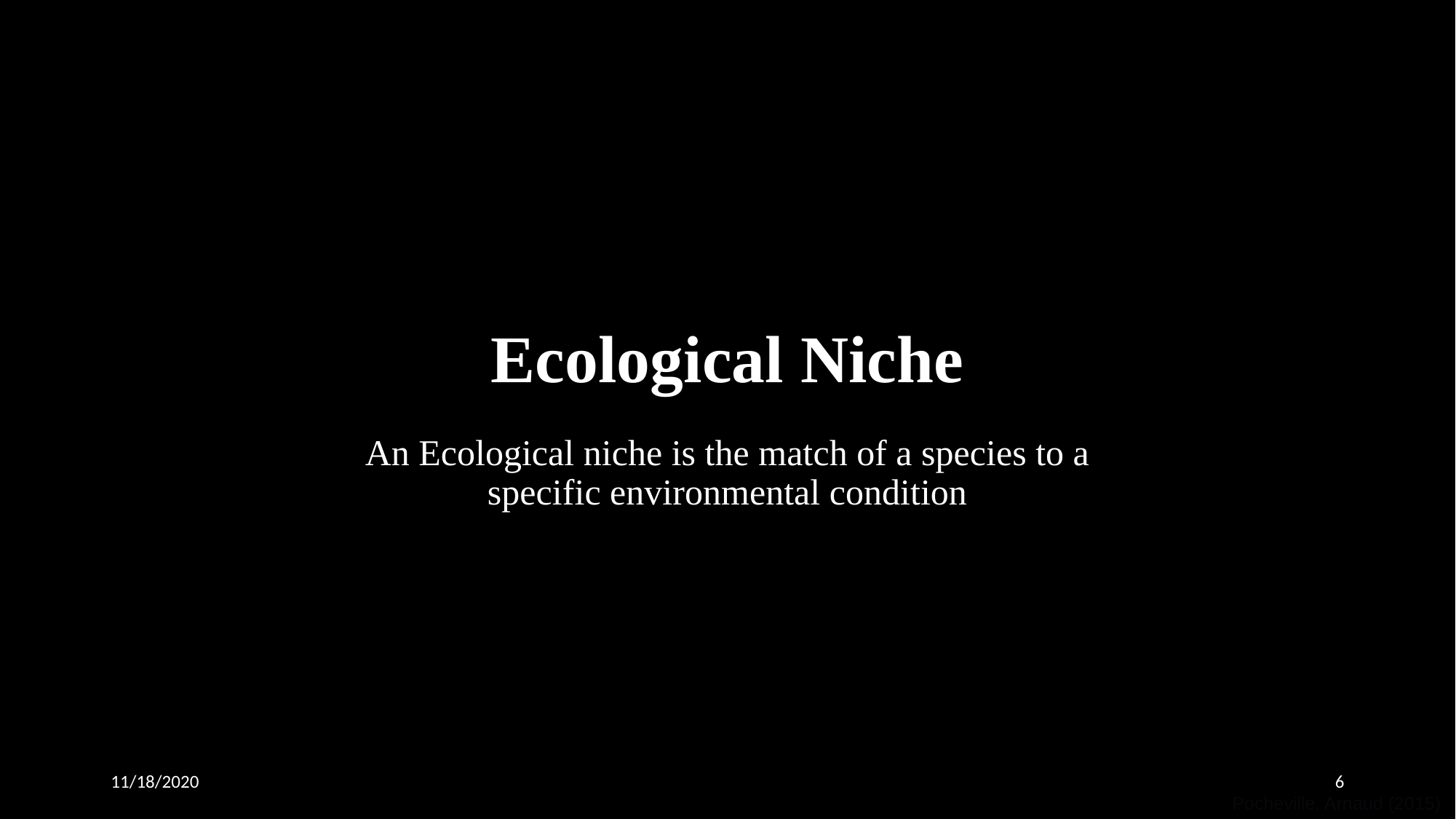

# Ecological Niche
An Ecological niche is the match of a species to a specific environmental condition
11/18/2020
6
Pocheville, Arnaud (2015)